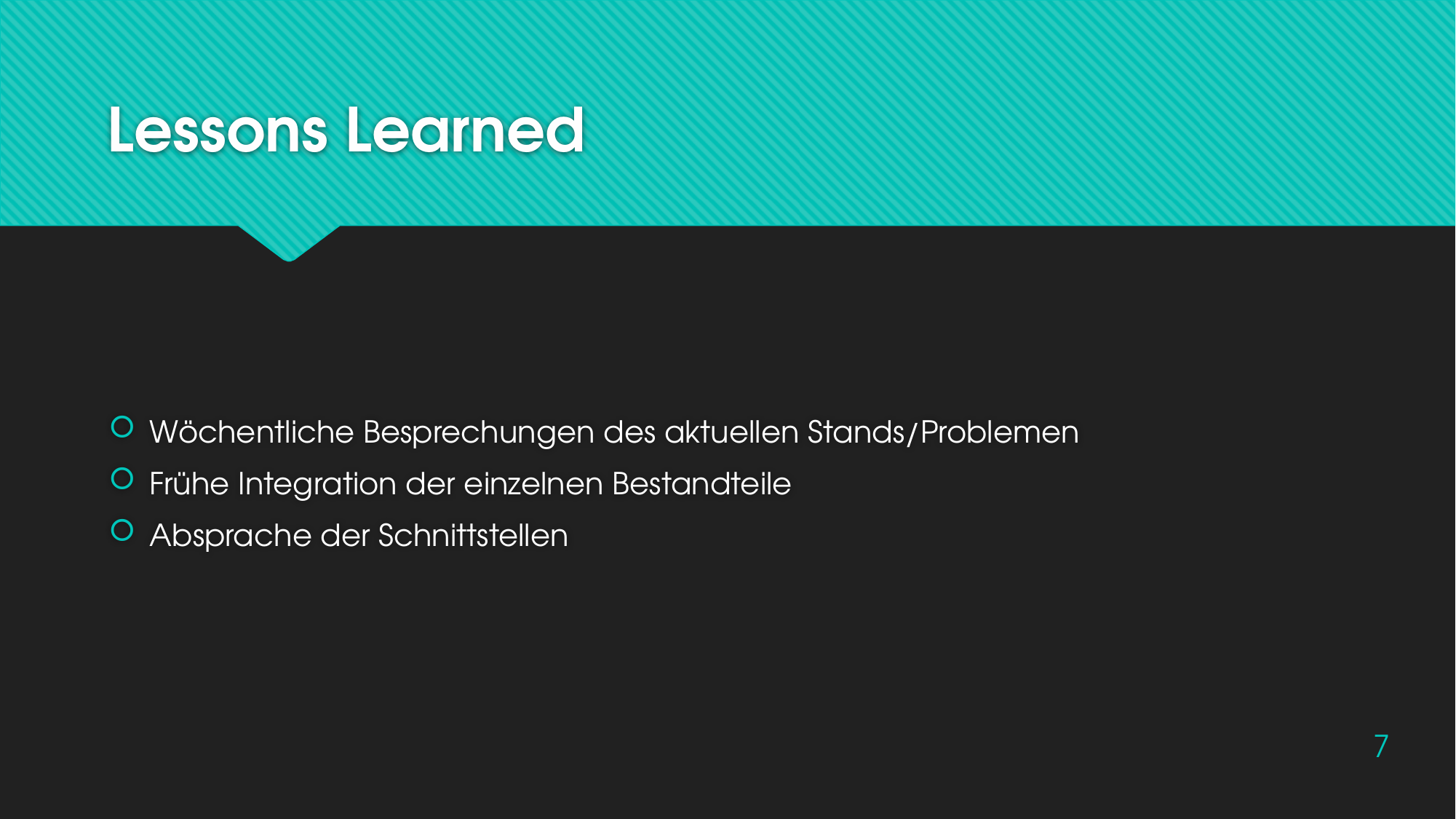

# Lessons Learned
Wöchentliche Besprechungen des aktuellen Stands/Problemen
Frühe Integration der einzelnen Bestandteile
Absprache der Schnittstellen
7